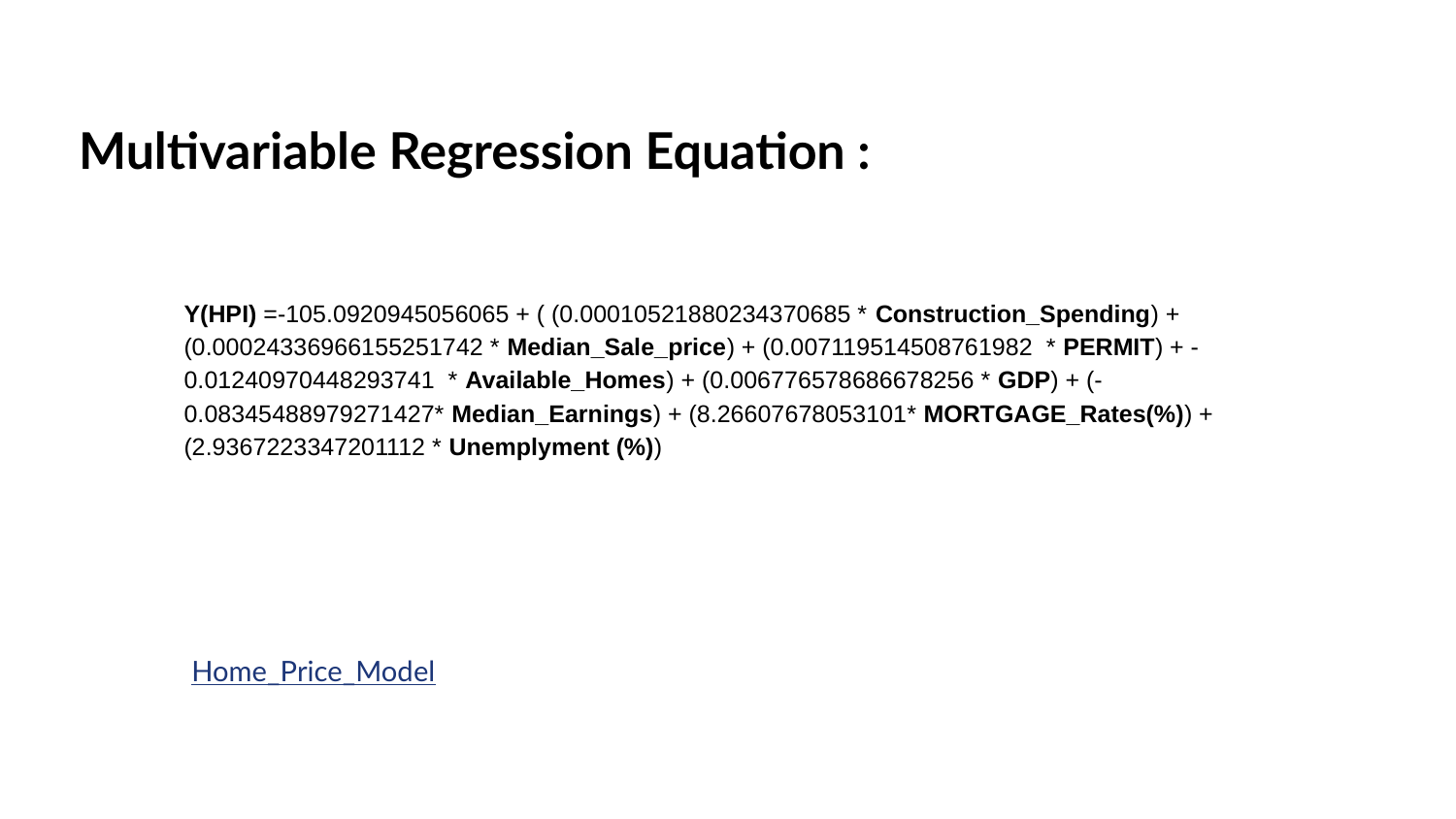

Multivariable Regression Equation :
Y(HPI) =-105.0920945056065 + ( (0.00010521880234370685 * Construction_Spending) + (0.00024336966155251742 * Median_Sale_price) + (0.007119514508761982  * PERMIT) + -0.01240970448293741  * Available_Homes) + (0.006776578686678256 * GDP) + (-0.08345488979271427* Median_Earnings) + (8.26607678053101* MORTGAGE_Rates(%)) + (2.9367223347201112 * Unemplyment (%))

Home_Price_Model